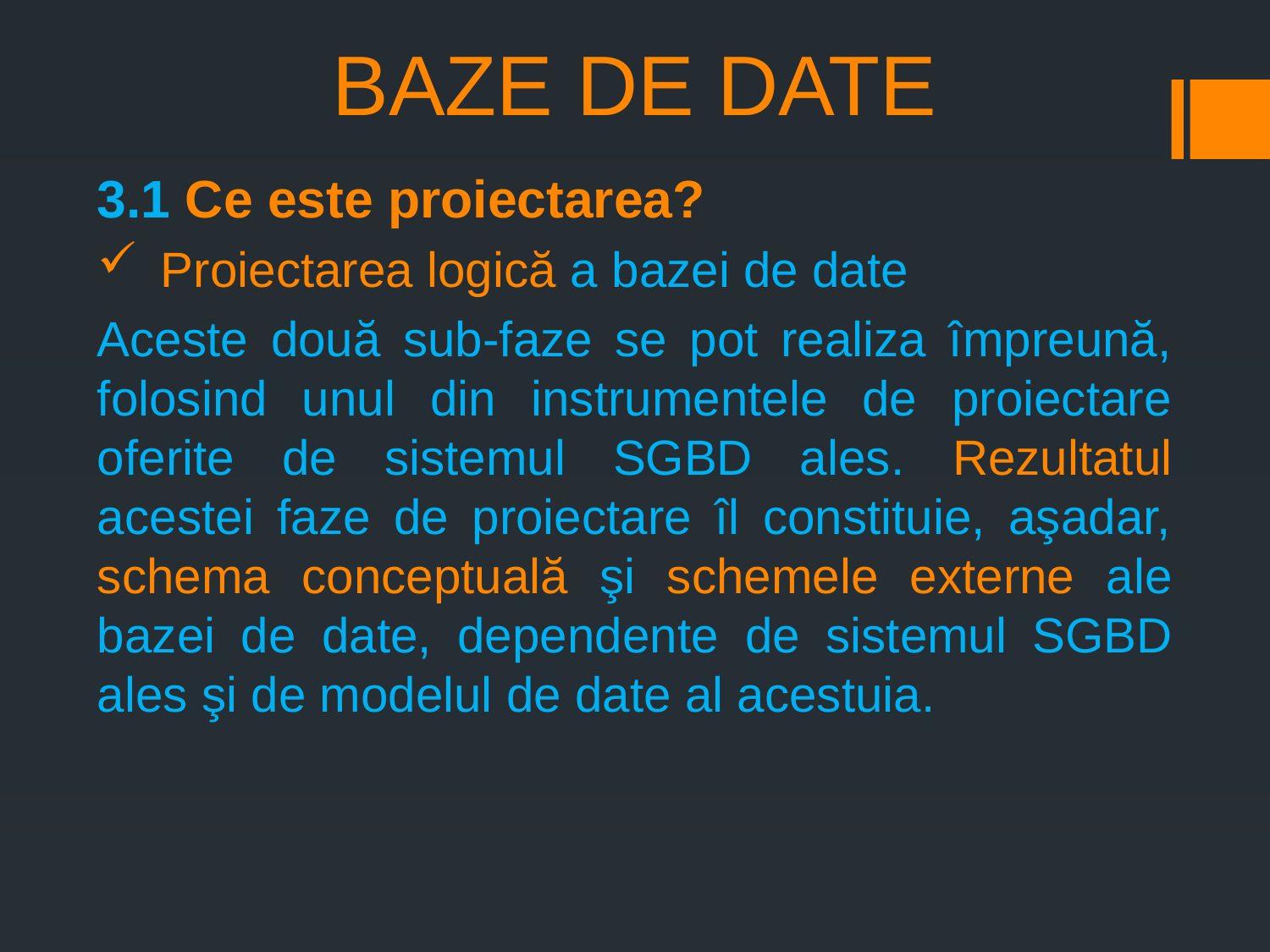

# BAZE DE DATE
3.1 Ce este proiectarea?
Proiectarea logică a bazei de date
Aceste două sub-faze se pot realiza împreună, folosind unul din instrumentele de proiectare oferite de sistemul SGBD ales. Rezultatul acestei faze de proiectare îl constituie, aşadar, schema conceptuală şi schemele externe ale bazei de date, dependente de sistemul SGBD ales şi de modelul de date al acestuia.